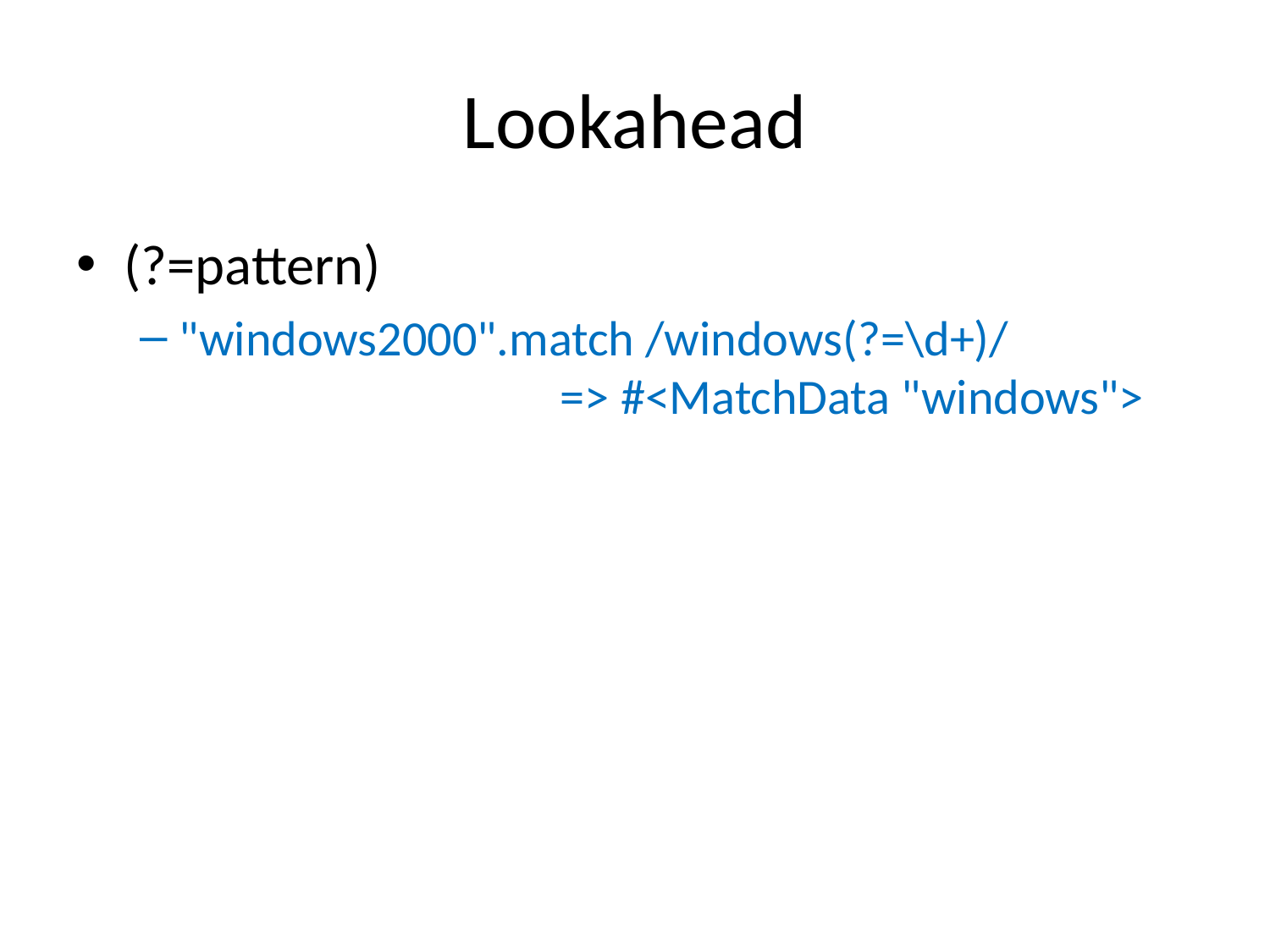

# Lookahead
(?=pattern)
"windows2000".match /windows(?=\d+)/				=> #<MatchData "windows">